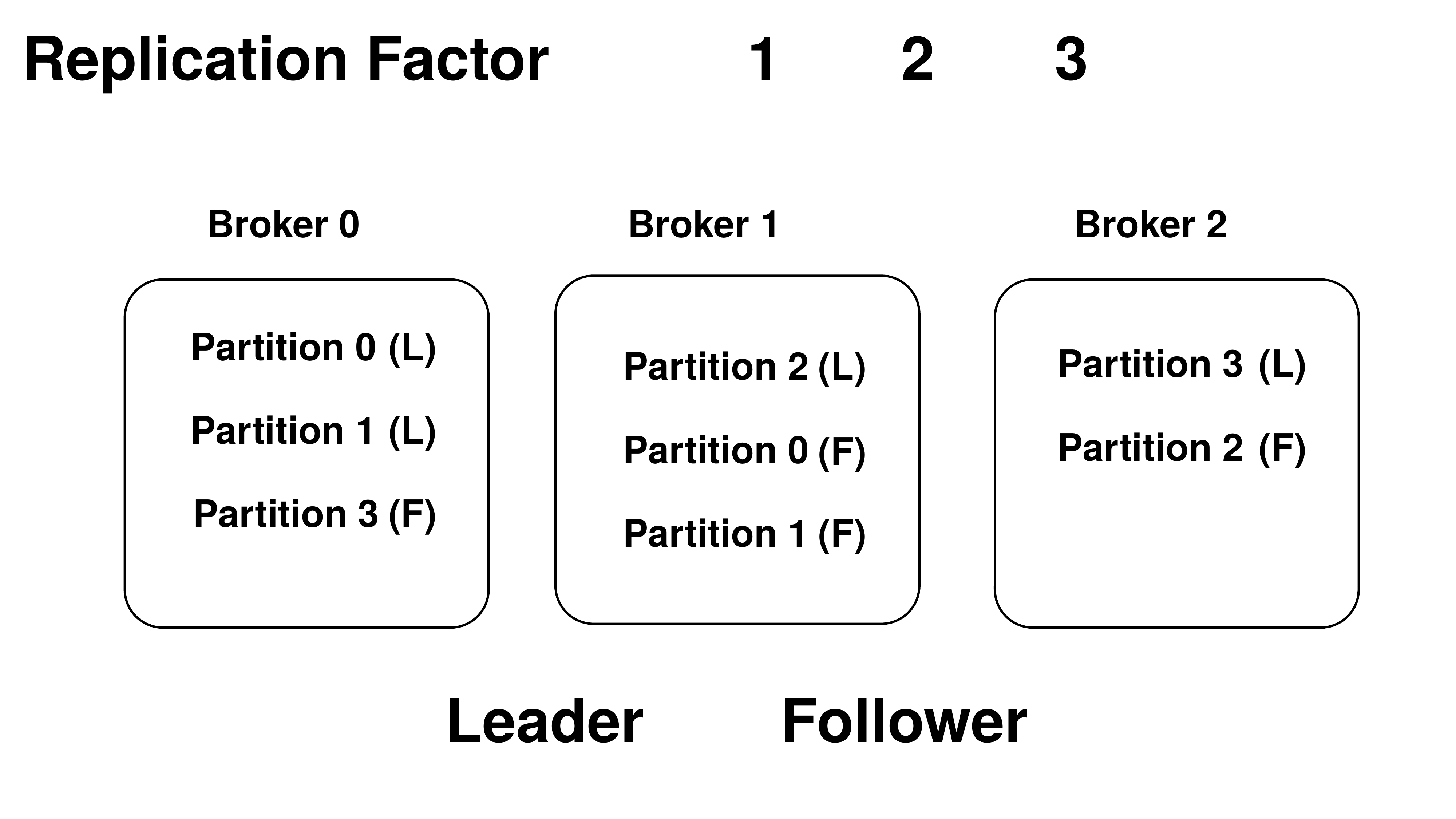

Replication Factor
1
2
3
Broker 0
Broker 1
Broker 2

Partition 0
(L)
Partition 3
(L)
Partition 2
(L)
Partition 1
(L)
Partition 2
(F)
Partition 0
(F)
Partition 3
(F)
Partition 1
(F)
Leader
Follower